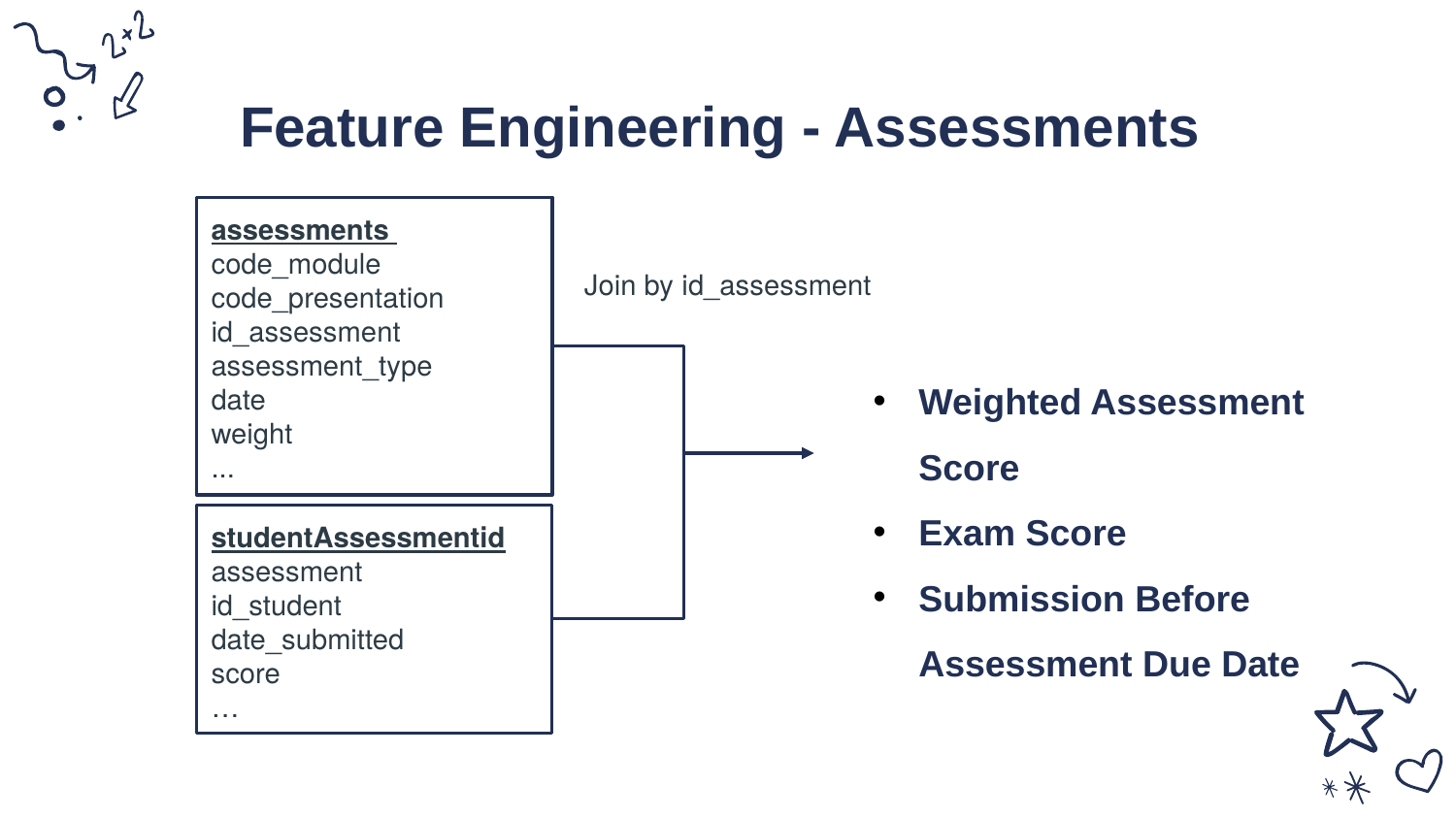

# Feature Engineering - Assessments
assessments
code_module
code_presentation
id_assessment
assessment_type
date
weight
...
Join by id_assessment
Weighted Assessment Score
Exam Score
Submission Before Assessment Due Date
studentAssessmentid
assessment
id_student
date_submitted
score
…